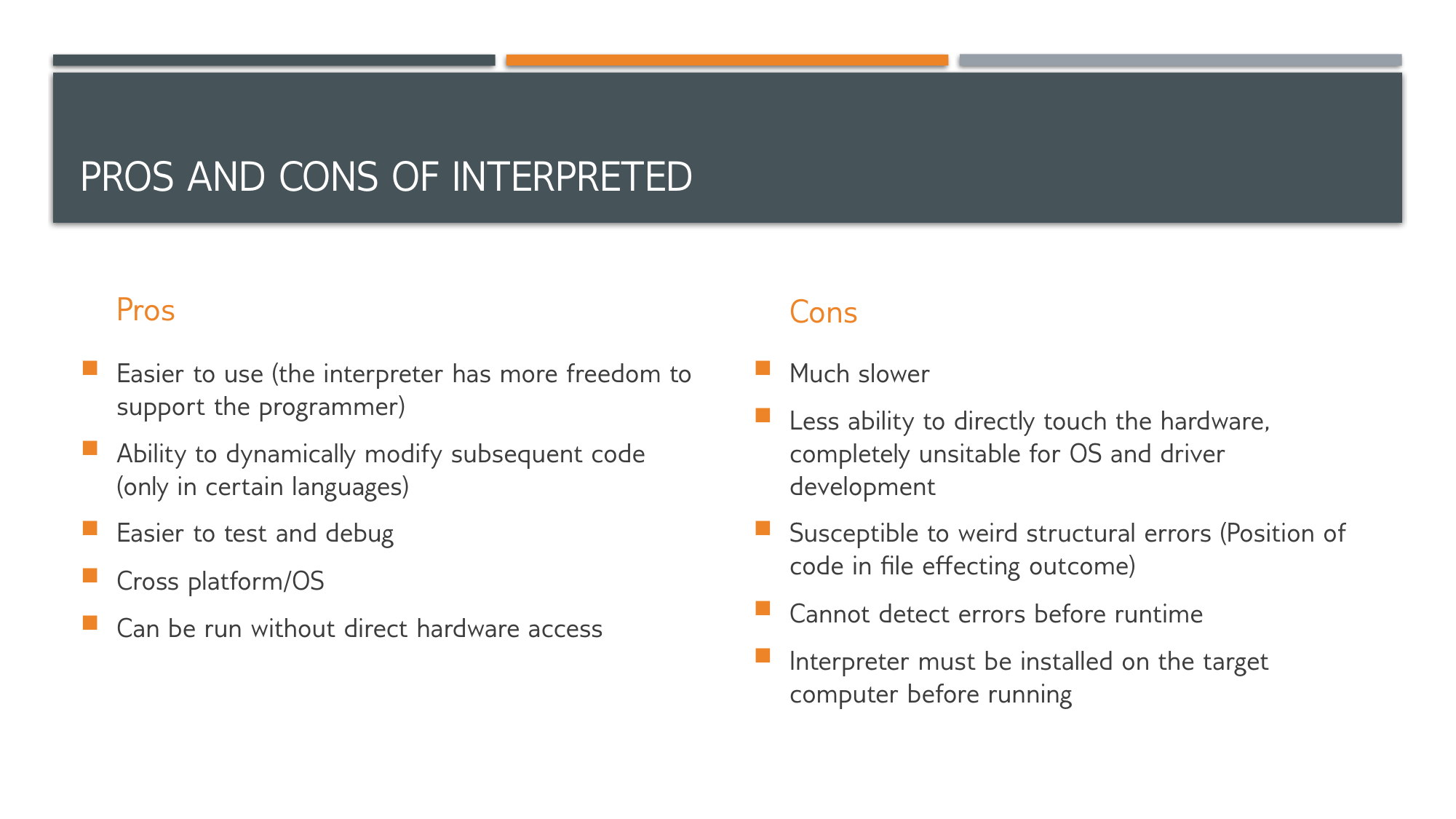

# Pros and cons of interpreted
Pros
Cons
Easier to use (the interpreter has more freedom to support the programmer)
Ability to dynamically modify subsequent code (only in certain languages)
Easier to test and debug
Cross platform/OS
Can be run without direct hardware access

Much slower
Less ability to directly touch the hardware, completely unsitable for OS and driver development
Susceptible to weird structural errors (Position of code in file effecting outcome)
Cannot detect errors before runtime
Interpreter must be installed on the target computer before running